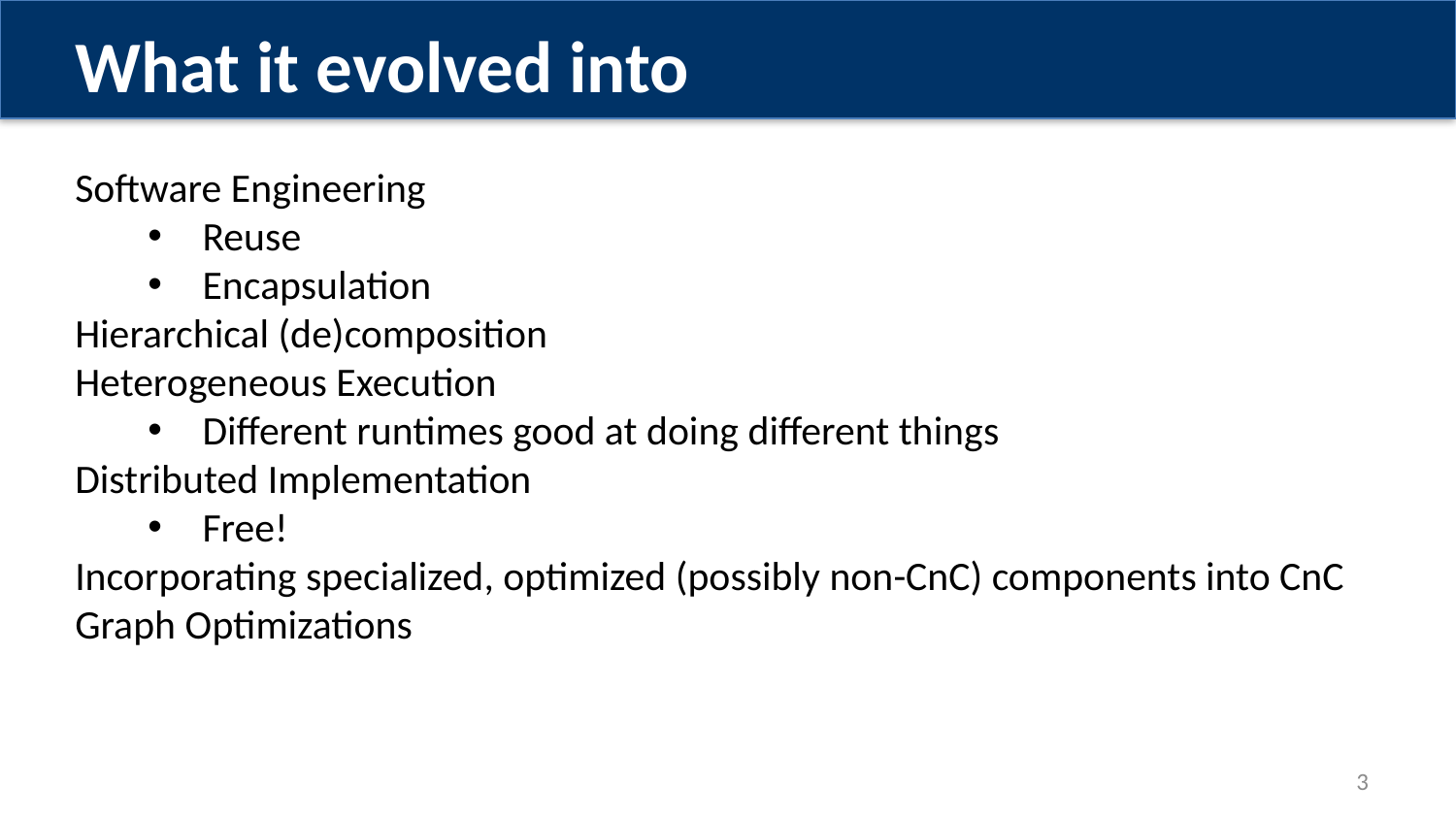

What it evolved into
Software Engineering
Reuse
Encapsulation
Hierarchical (de)composition
Heterogeneous Execution
Different runtimes good at doing different things
Distributed Implementation
Free!
Incorporating specialized, optimized (possibly non-CnC) components into CnC
Graph Optimizations
3